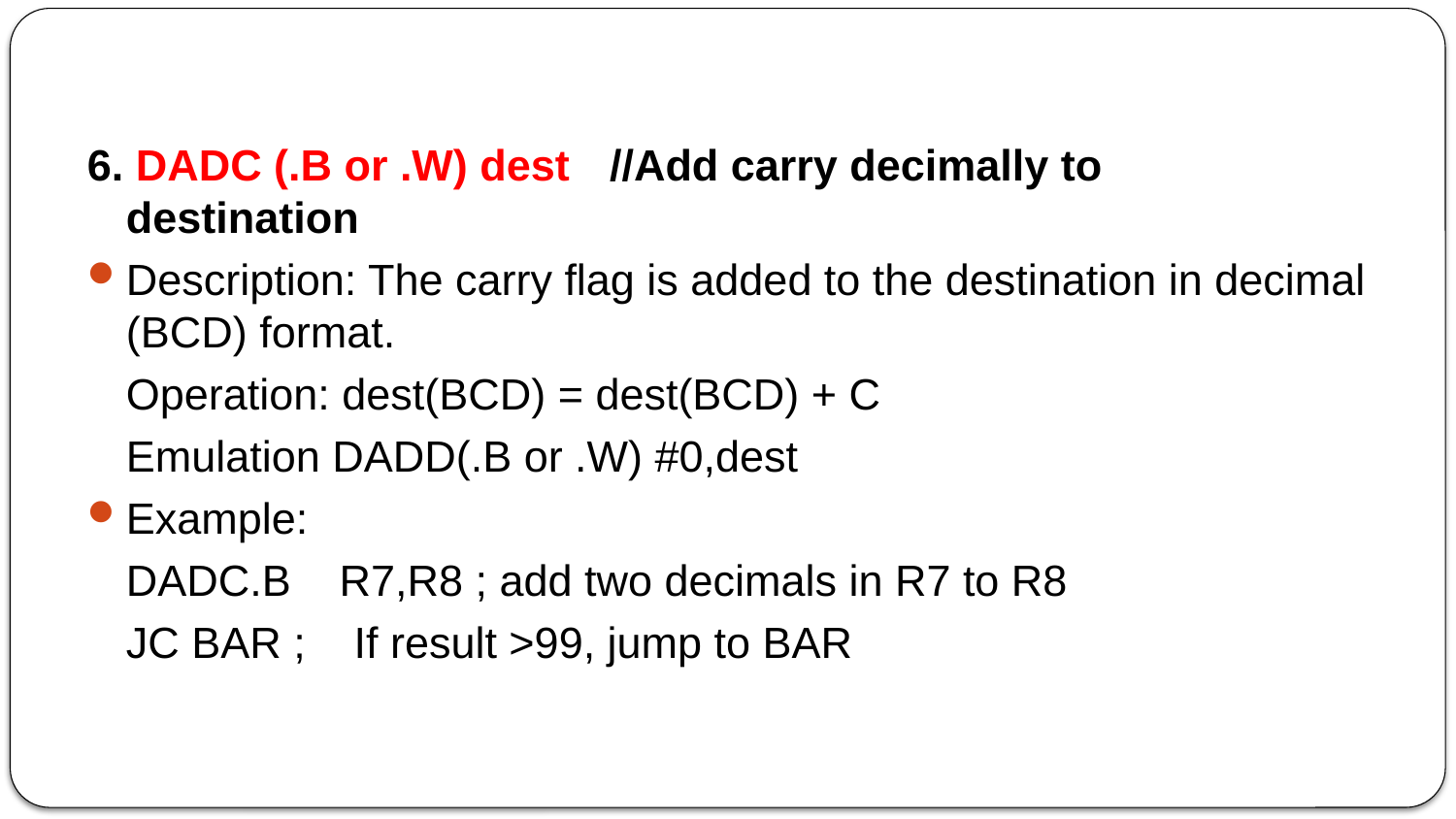

6. DADC (.B or .W) dest 	//Add carry decimally to 					destination
Description: The carry flag is added to the destination in decimal (BCD) format.
			Operation: dest(BCD) = dest(BCD) + C
		Emulation DADD(.B or .W) #0,dest
Example:
	DADC.B    R7,R8 ; add two decimals in R7 to R8
	JC BAR ;    If result >99, jump to BAR